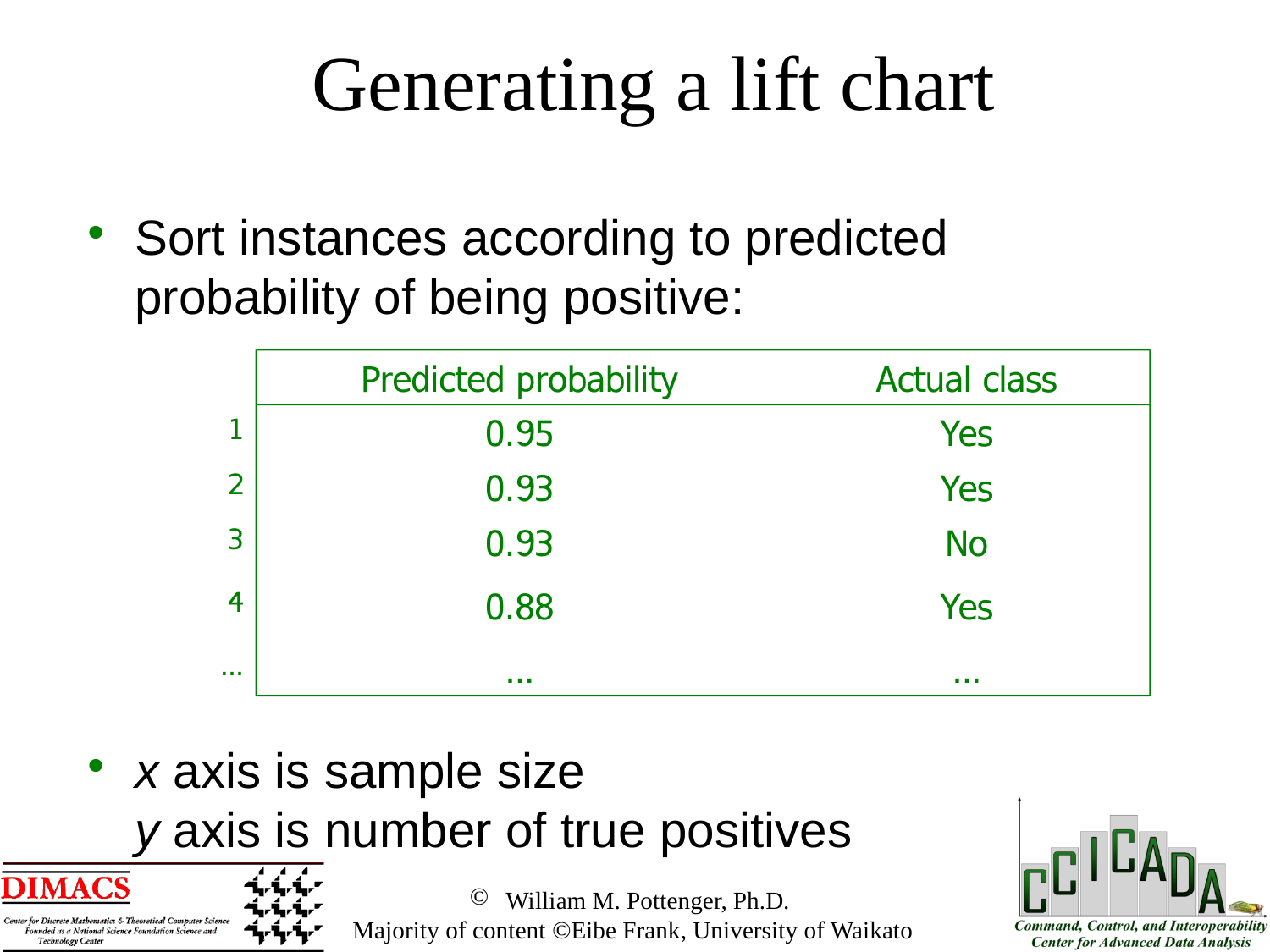

Generating a lift chart
Sort instances according to predicted probability of being positive:

x axis is sample size
y axis is number of true positives

Predicted probability

Actual class

1

0.95

Yes

2

0.93

Yes

3

0.93

No

4

0.88

Yes

…

…

…

 William M. Pottenger, Ph.D.
 Majority of content ©Eibe Frank, University of Waikato